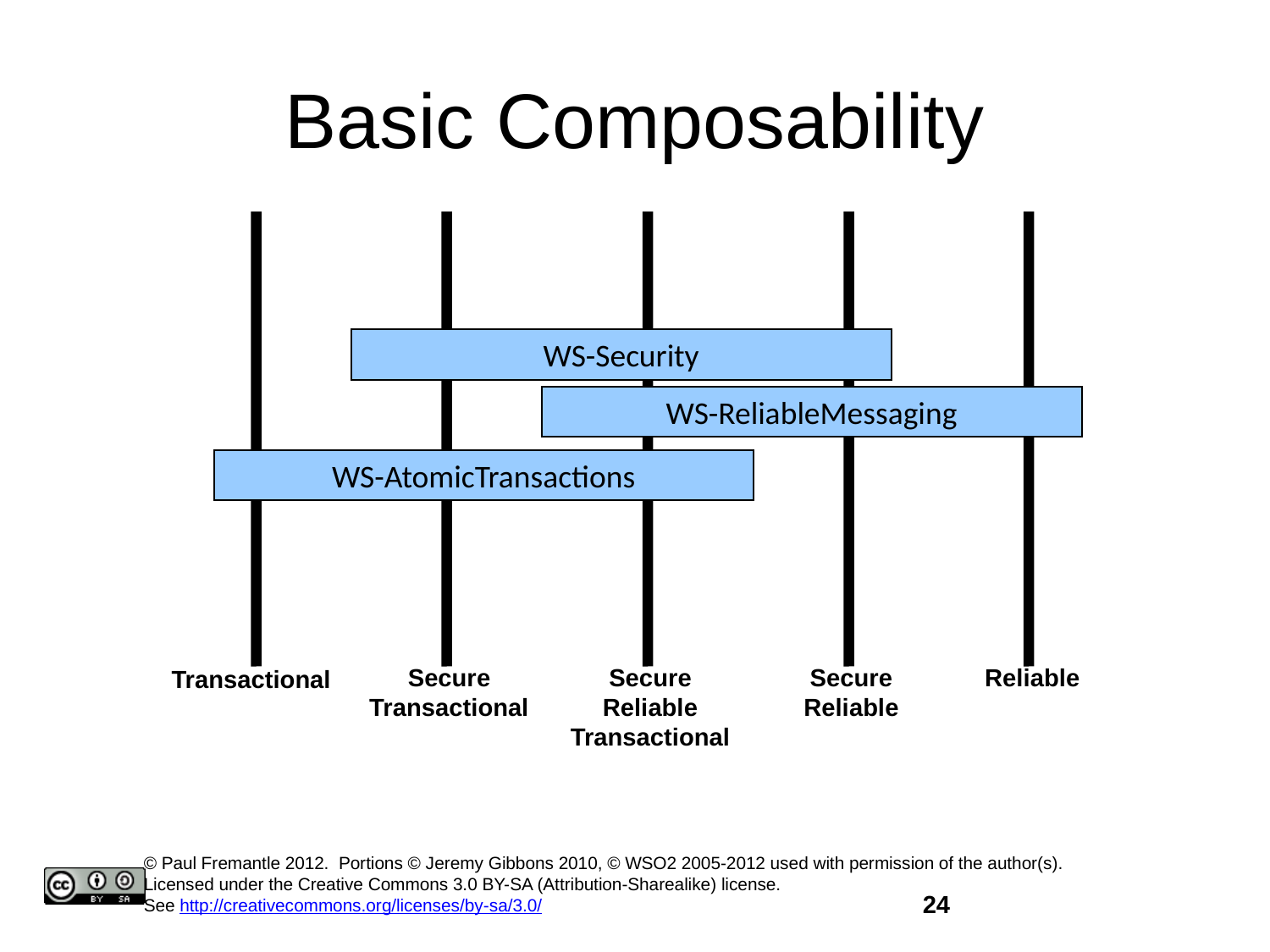

# Basic Composability

WS-Security
WS-ReliableMessaging
WS-AtomicTransactions
Secure
Transactional
Secure
Reliable
Transactional
Secure
Reliable
Reliable
Transactional
24